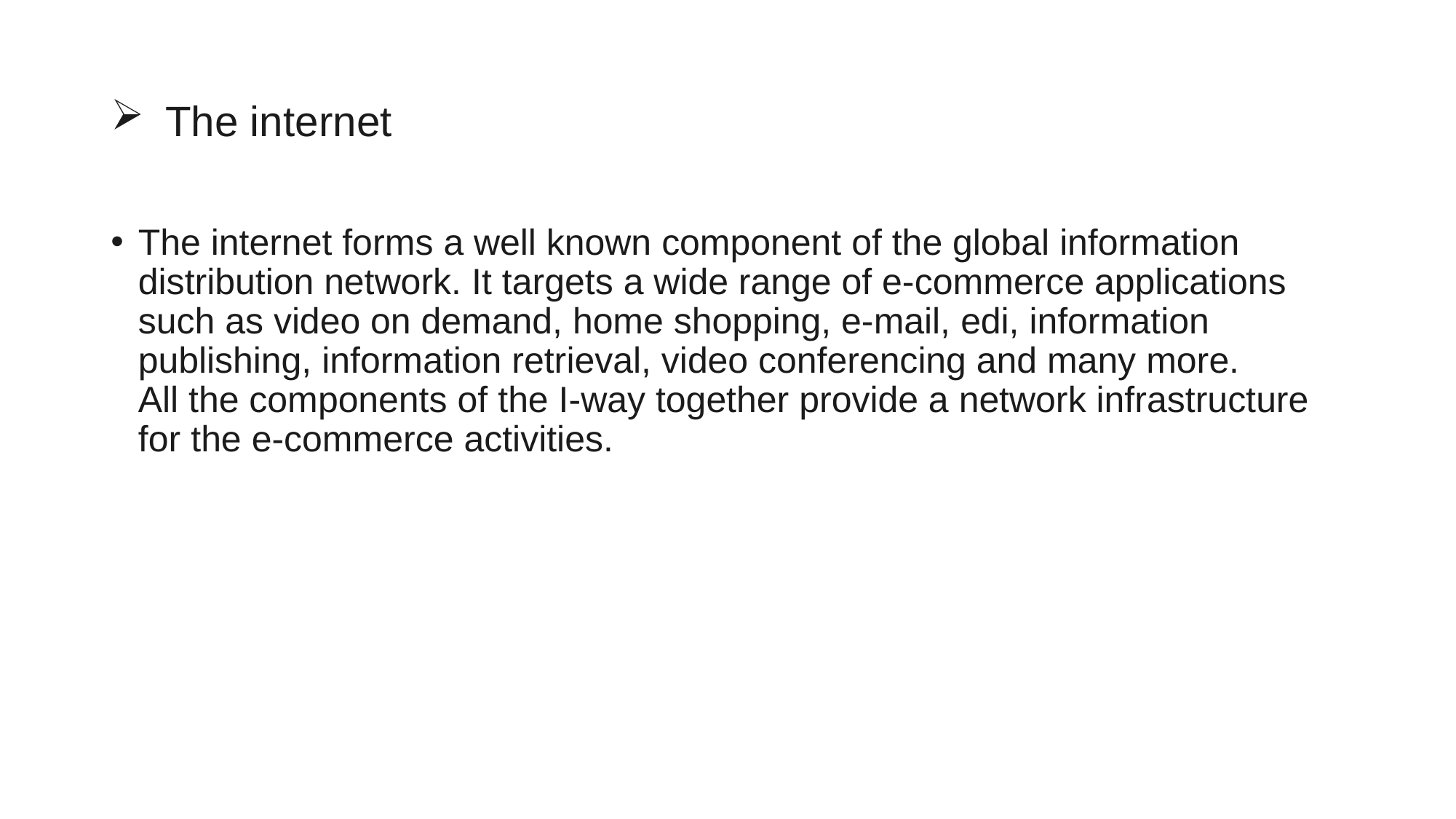

# The internet
The internet forms a well known component of the global information distribution network. It targets a wide range of e-commerce applications such as video on demand, home shopping, e-mail, edi, information publishing, information retrieval, video conferencing and many more.
All the components of the I-way together provide a network infrastructure for the e-commerce activities.